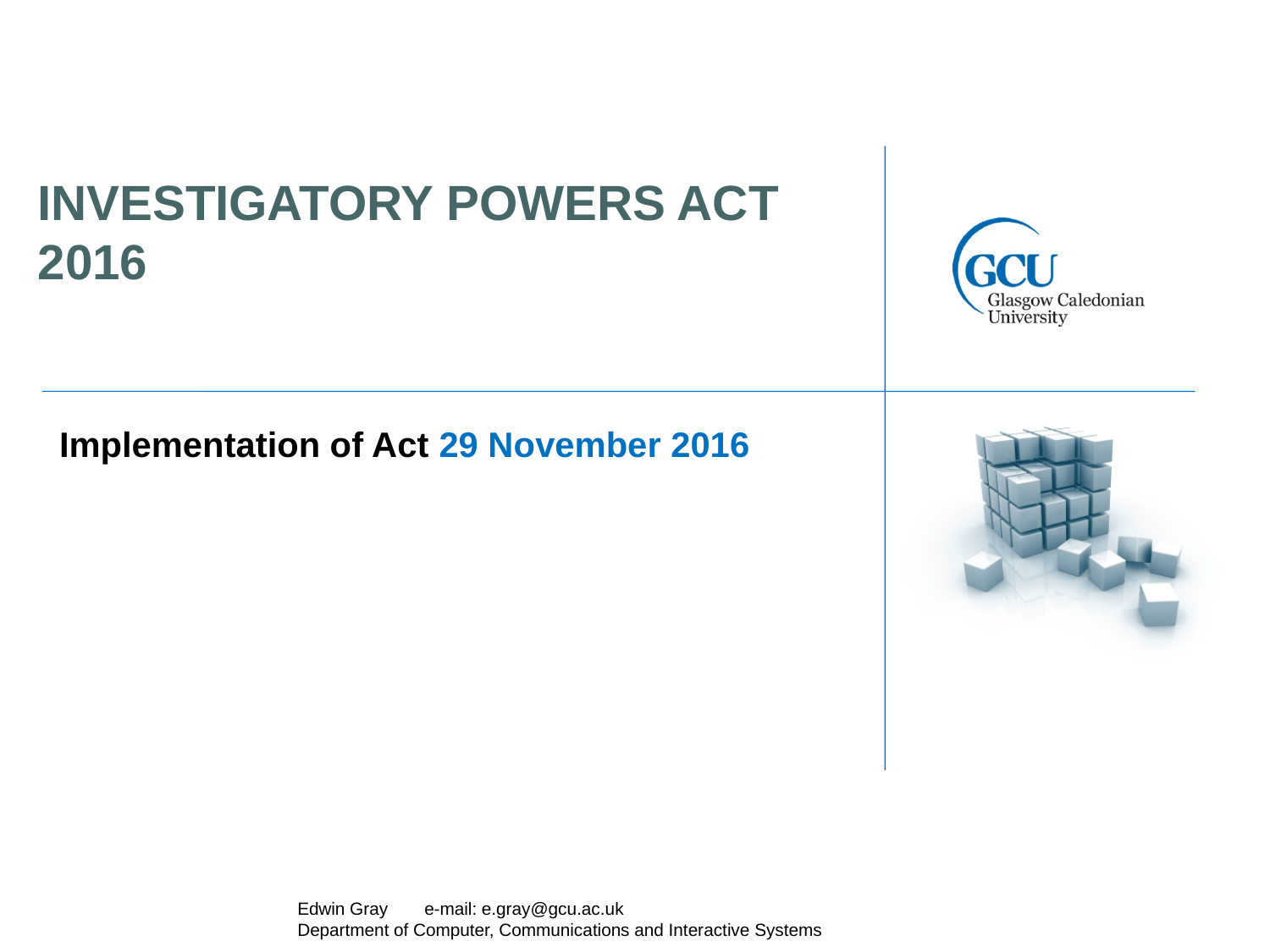

# INVESTIGATORY POWERS ACT 2016
Implementation of Act 29 November 2016
27/11/2017

777077
Edwin Gray	e-mail: e.gray@gcu.ac.uk
Department of Computer, Communications and Interactive Systems